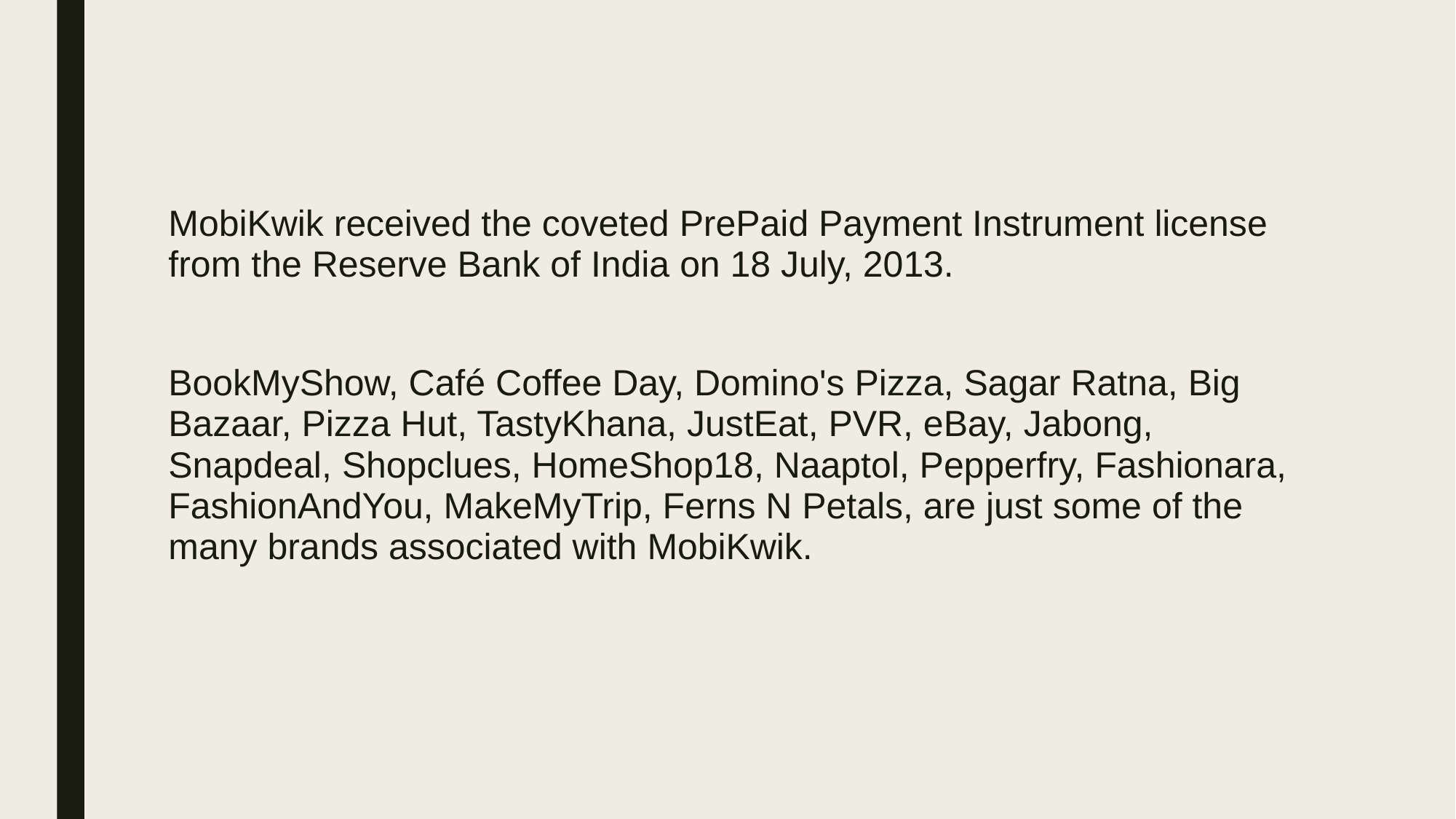

MobiKwik received the coveted PrePaid Payment Instrument license from the Reserve Bank of India on 18 July, 2013.

BookMyShow, Café Coffee Day, Domino's Pizza, Sagar Ratna, Big Bazaar, Pizza Hut, TastyKhana, JustEat, PVR, eBay, Jabong, Snapdeal, Shopclues, HomeShop18, Naaptol, Pepperfry, Fashionara, FashionAndYou, MakeMyTrip, Ferns N Petals, are just some of the many brands associated with MobiKwik.